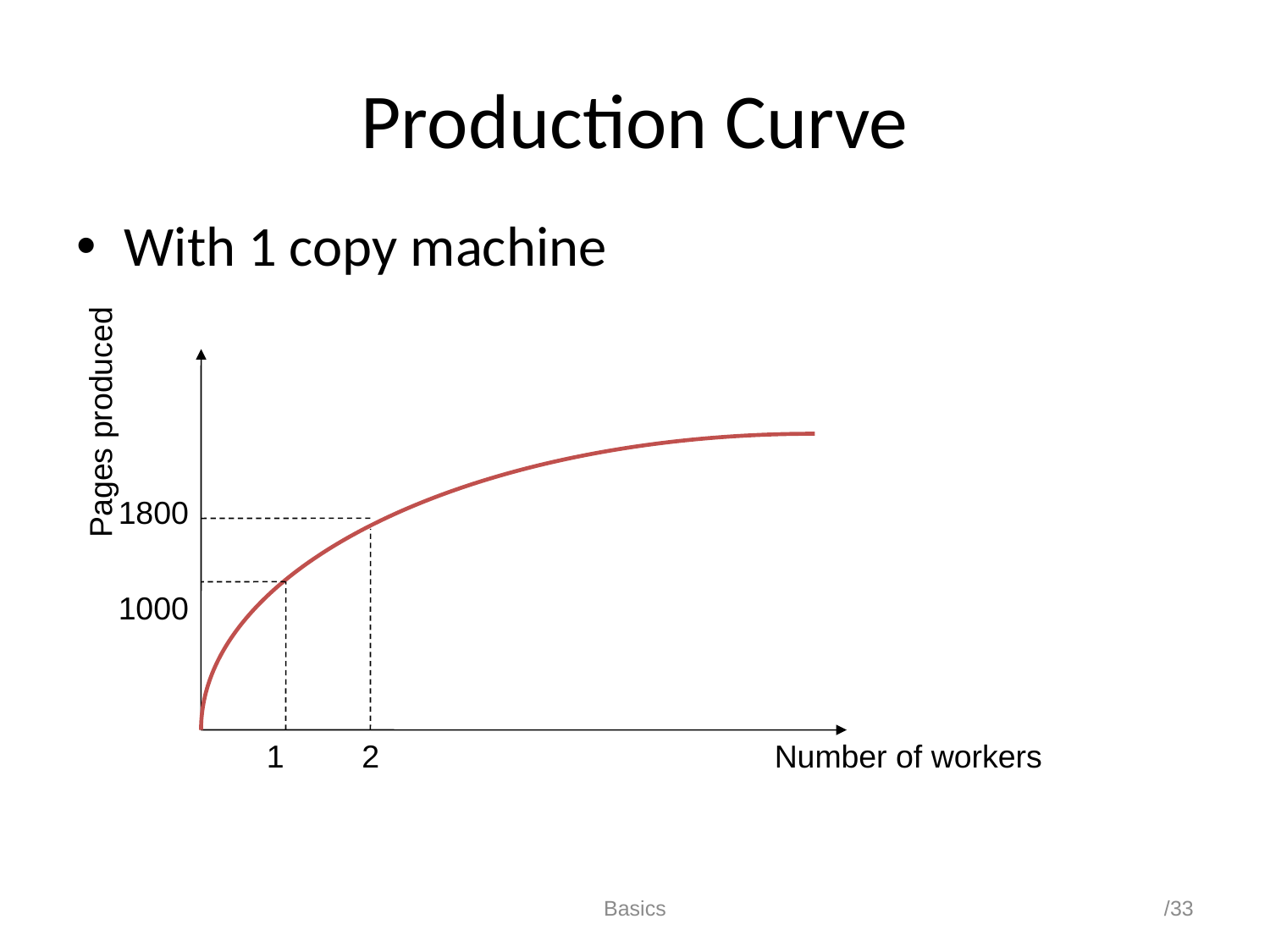

# Production Curve
With 1 copy machine

Pages produced

1800

1000

1
2
Number of workers
Basics
/33